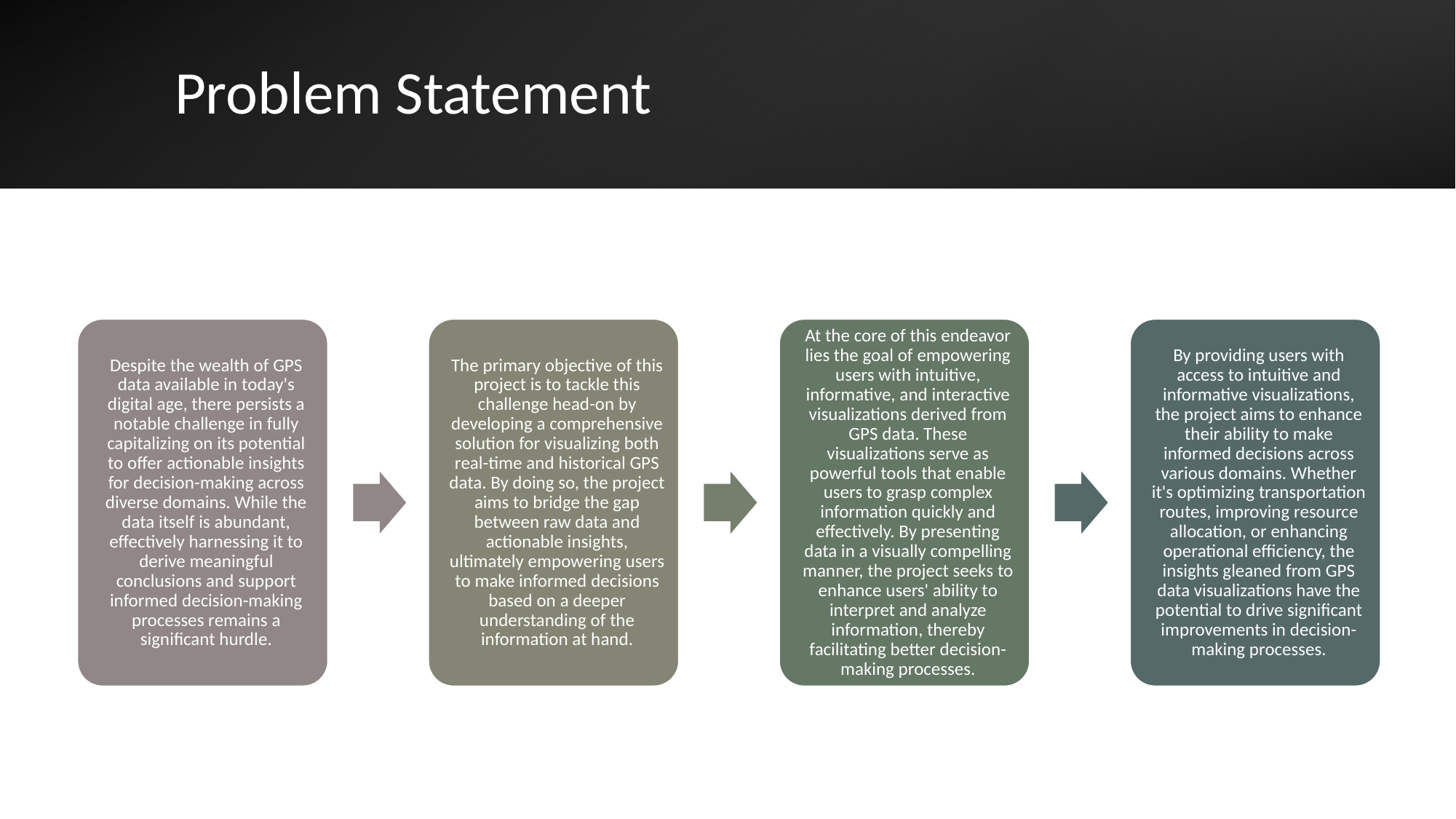

# Problem Statement
Despite the wealth of GPS data available in today's digital age, there persists a notable challenge in fully capitalizing on its potential to offer actionable insights for decision-making across diverse domains. While the data itself is abundant, effectively harnessing it to derive meaningful conclusions and support informed decision-making processes remains a significant hurdle.

The primary objective of this project is to tackle this challenge head-on by developing a comprehensive solution for visualizing both real-time and historical GPS data. By doing so, the project aims to bridge the gap between raw data and actionable insights, ultimately empowering users to make informed decisions based on a deeper understanding of the information at hand.

At the core of this endeavor lies the goal of empowering users with intuitive, informative, and interactive visualizations derived from GPS data. These visualizations serve as powerful tools that enable users to grasp complex information quickly and effectively. By presenting data in a visually compelling manner, the project seeks to enhance users' ability to interpret and analyze information, thereby facilitating better decision-making processes.

By providing users with access to intuitive and informative visualizations, the project aims to enhance their ability to make informed decisions across various domains. Whether it's optimizing transportation routes, improving resource allocation, or enhancing operational efficiency, the insights gleaned from GPS data visualizations have the potential to drive significant improvements in decision-making processes.